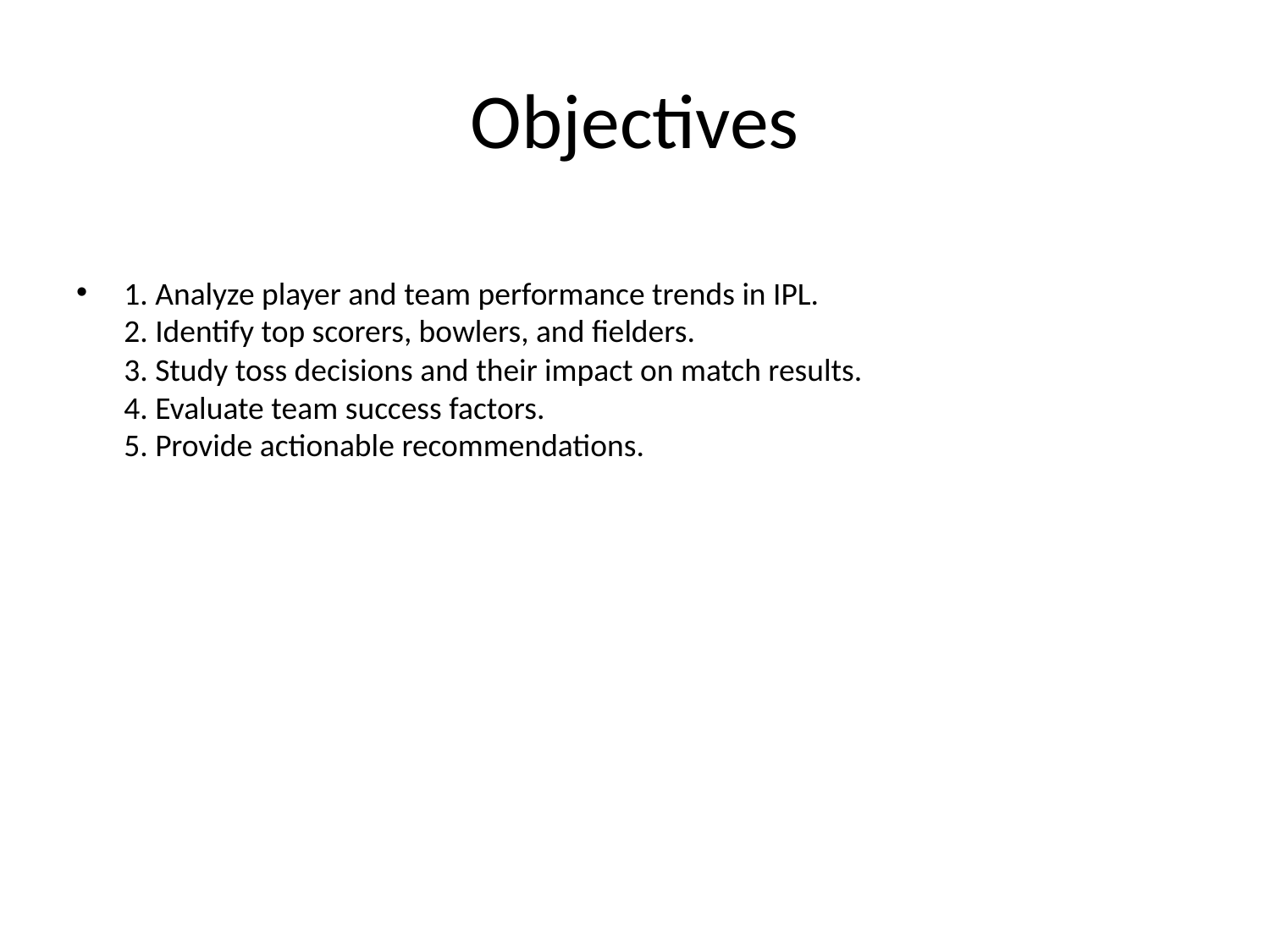

# Objectives

1. Analyze player and team performance trends in IPL.
2. Identify top scorers, bowlers, and fielders.
3. Study toss decisions and their impact on match results.
4. Evaluate team success factors.
5. Provide actionable recommendations.